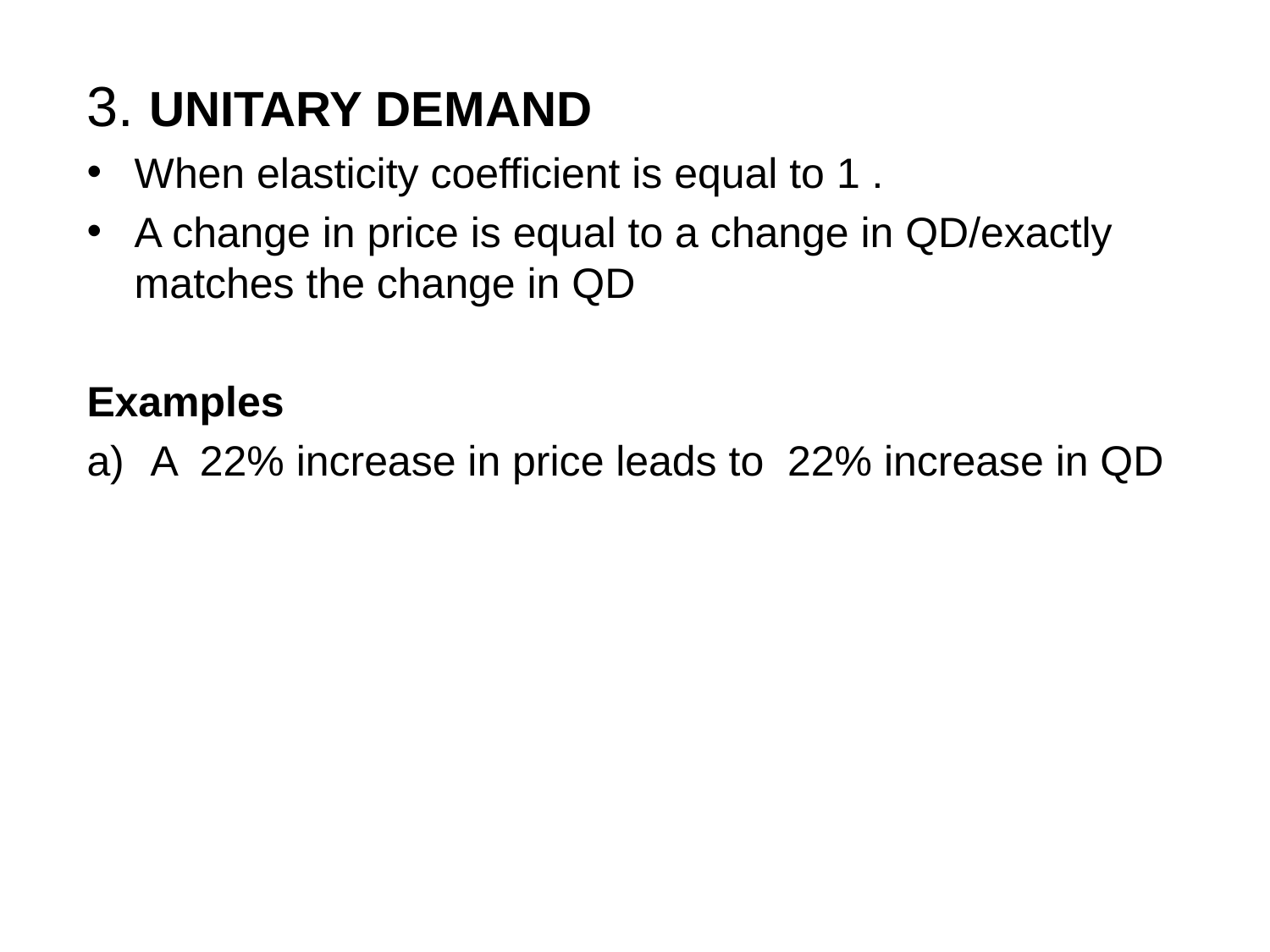

3. UNITARY DEMAND
When elasticity coefficient is equal to 1 .
A change in price is equal to a change in QD/exactly matches the change in QD

Examples
A  22% increase in price leads to  22% increase in QD